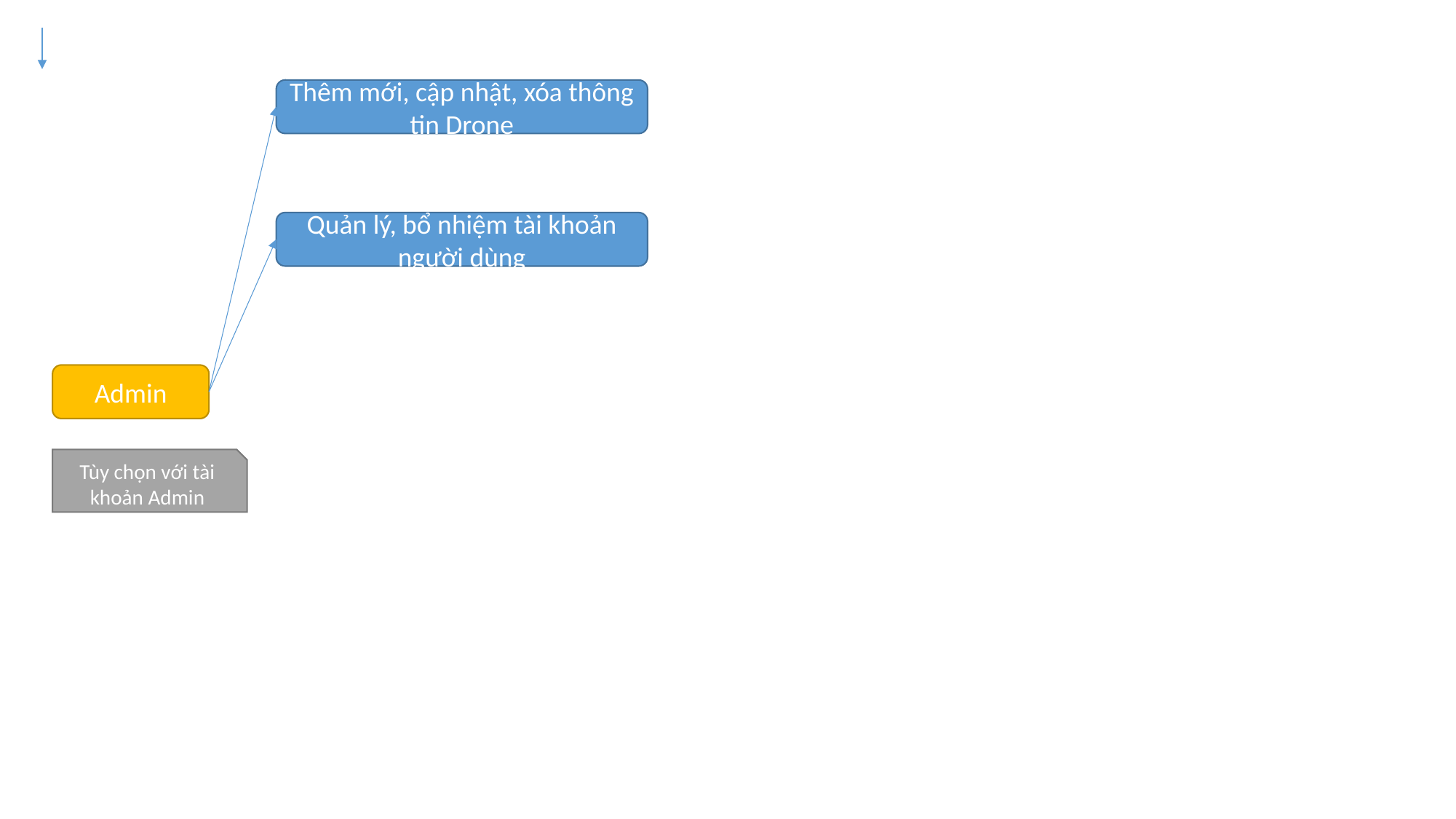

Thêm mới, cập nhật, xóa thông tin Drone
Quản lý, bổ nhiệm tài khoản người dùng
Admin
Tùy chọn với tài khoản Admin